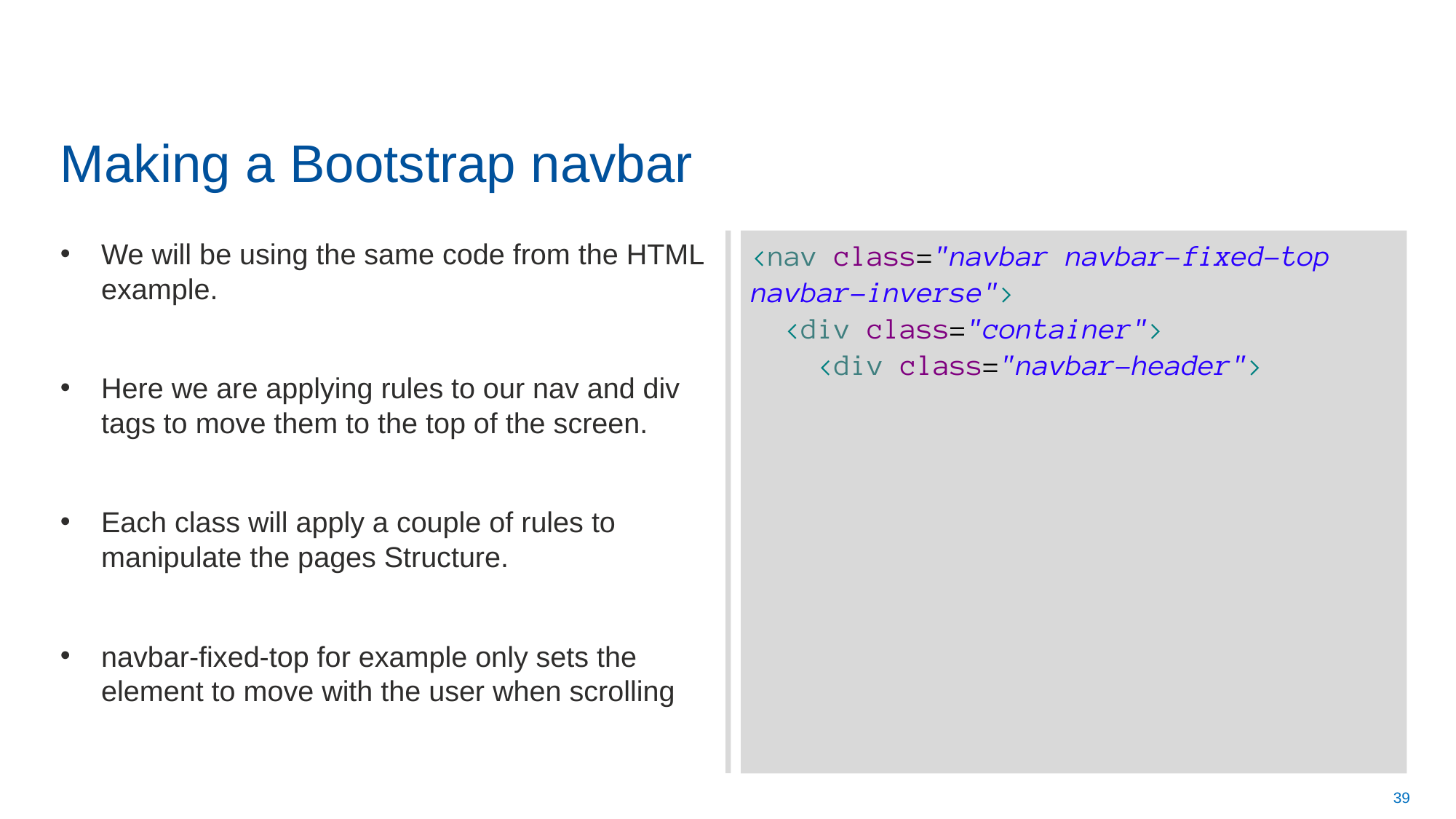

# Making a Bootstrap navbar
We will be using the same code from the HTML example.

Here we are applying rules to our nav and div tags to move them to the top of the screen.

Each class will apply a couple of rules to manipulate the pages Structure.

navbar-fixed-top for example only sets the element to move with the user when scrolling
<nav class="navbar navbar-fixed-top navbar-inverse">
  <div class="container">
    <div class="navbar-header">